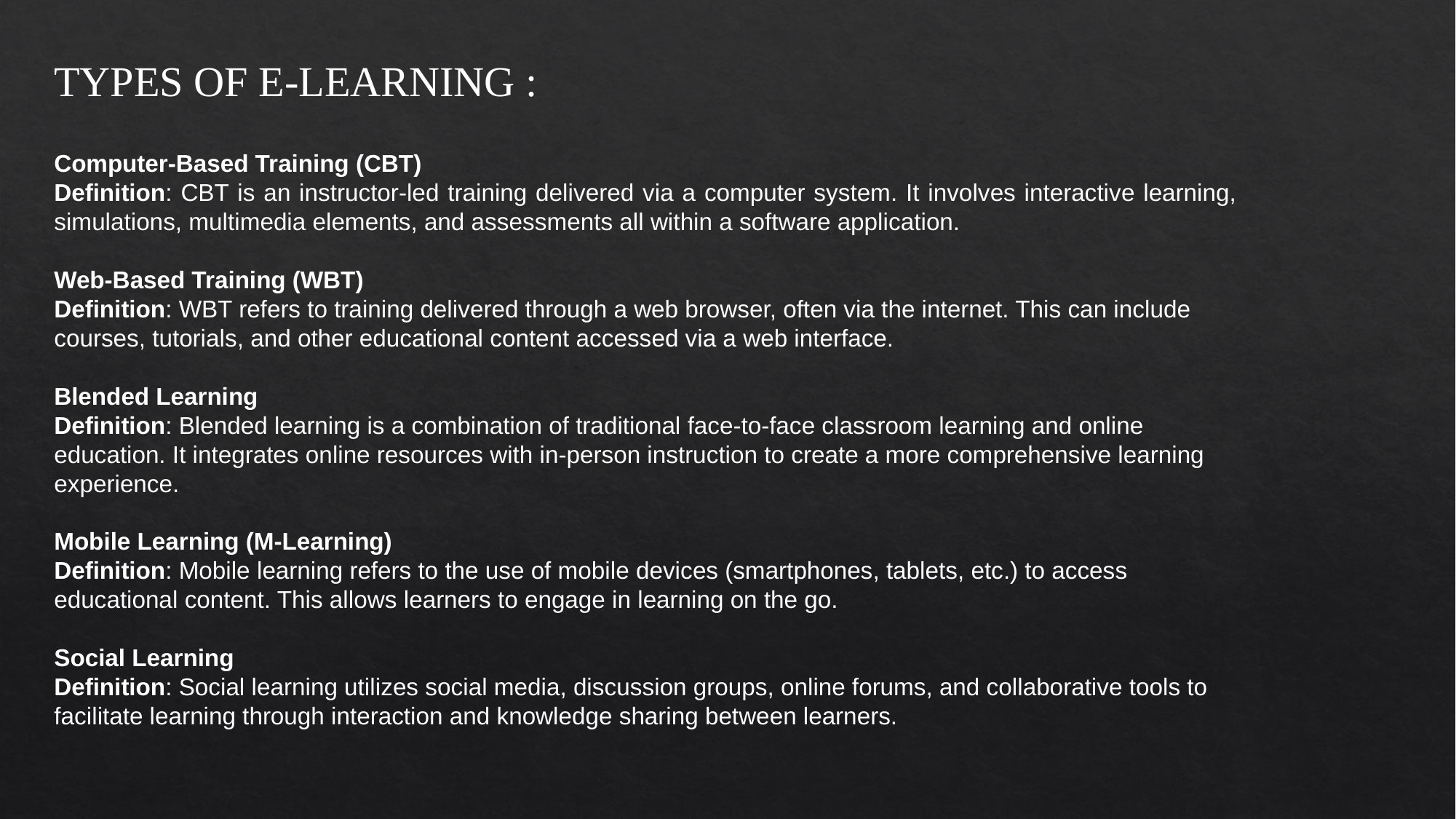

TYPES OF E-LEARNING :

Computer-Based Training (CBT)
Definition: CBT is an instructor-led training delivered via a computer system. It involves interactive learning, simulations, multimedia elements, and assessments all within a software application.

Web-Based Training (WBT)
Definition: WBT refers to training delivered through a web browser, often via the internet. This can include courses, tutorials, and other educational content accessed via a web interface.

Blended Learning
Definition: Blended learning is a combination of traditional face-to-face classroom learning and online education. It integrates online resources with in-person instruction to create a more comprehensive learning experience.

Mobile Learning (M-Learning)
Definition: Mobile learning refers to the use of mobile devices (smartphones, tablets, etc.) to access educational content. This allows learners to engage in learning on the go.

Social Learning
Definition: Social learning utilizes social media, discussion groups, online forums, and collaborative tools to facilitate learning through interaction and knowledge sharing between learners.